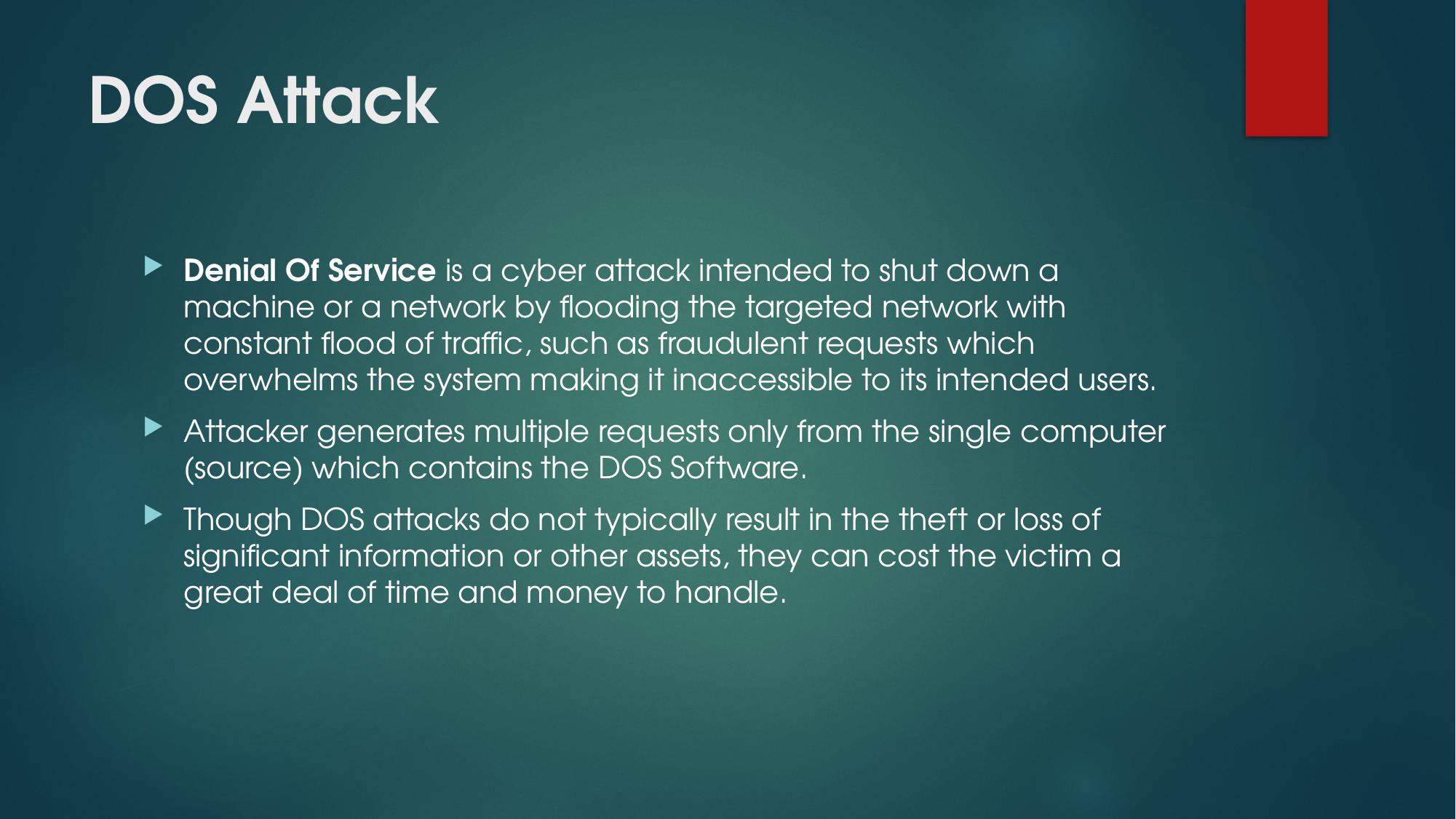

# DOS Attack
Denial Of Service is a cyber attack intended to shut down a machine or a network by flooding the targeted network with constant flood of traffic, such as fraudulent requests which overwhelms the system making it inaccessible to its intended users.
Attacker generates multiple requests only from the single computer (source) which contains the DOS Software.
Though DOS attacks do not typically result in the theft or loss of significant information or other assets, they can cost the victim a great deal of time and money to handle.